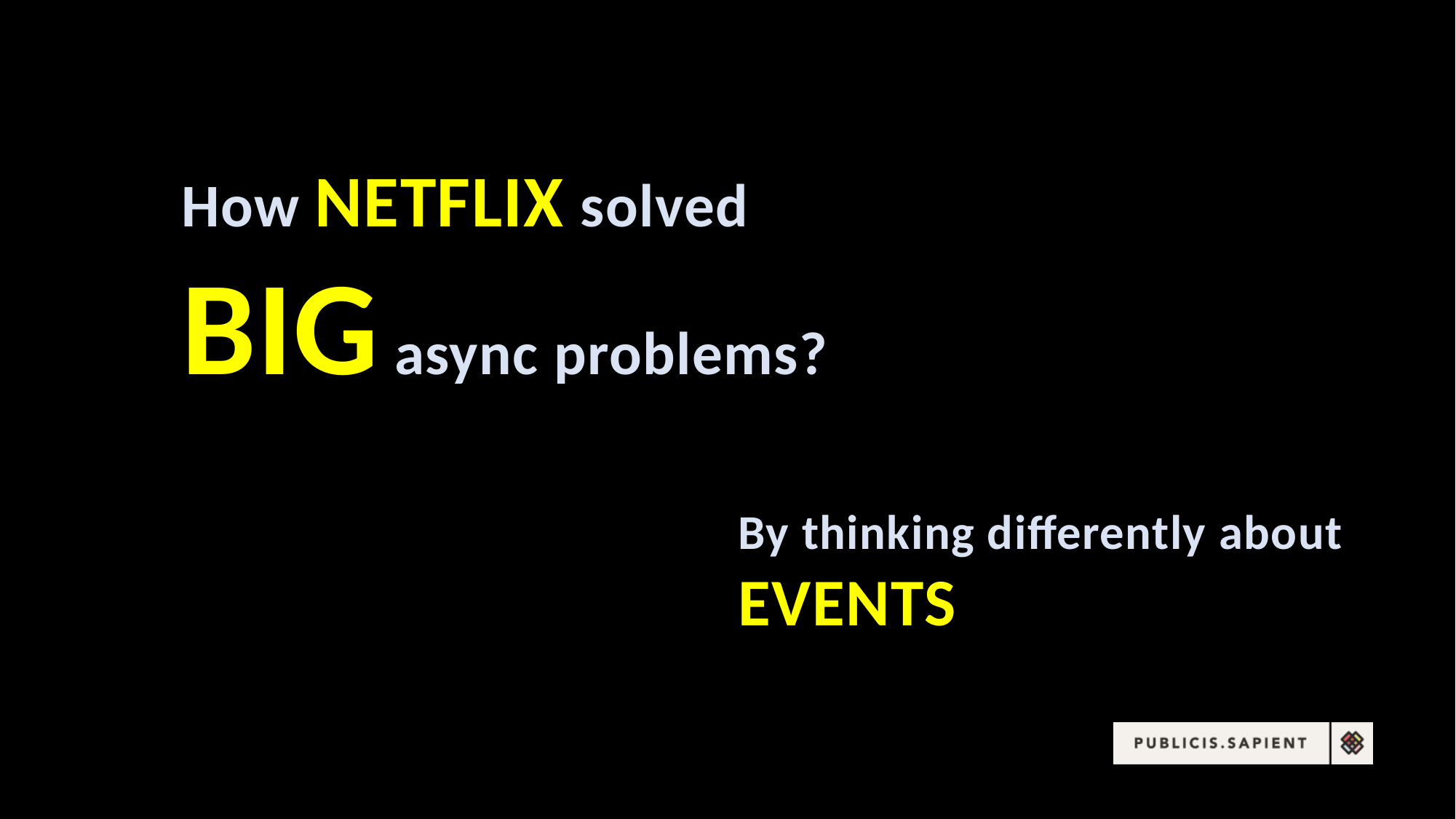

How NETFLIX solved
BIG async problems?
By thinking differently about
EVENTS